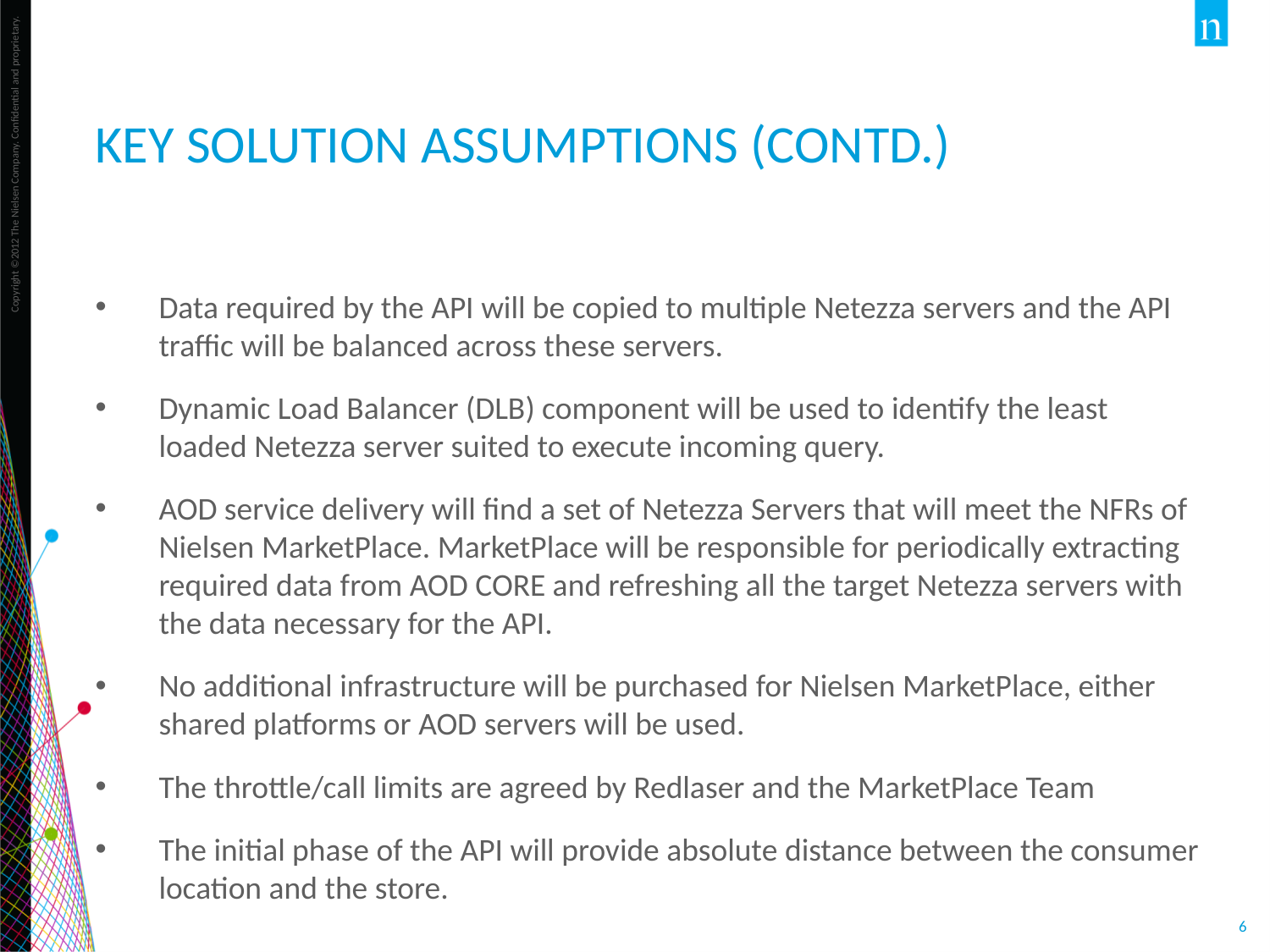

# Key solution ASSUMPTIONS (CONTD.)

Data required by the API will be copied to multiple Netezza servers and the API traffic will be balanced across these servers.
Dynamic Load Balancer (DLB) component will be used to identify the least loaded Netezza server suited to execute incoming query.
AOD service delivery will find a set of Netezza Servers that will meet the NFRs of Nielsen MarketPlace. MarketPlace will be responsible for periodically extracting required data from AOD CORE and refreshing all the target Netezza servers with the data necessary for the API.
No additional infrastructure will be purchased for Nielsen MarketPlace, either shared platforms or AOD servers will be used.
The throttle/call limits are agreed by Redlaser and the MarketPlace Team
The initial phase of the API will provide absolute distance between the consumer location and the store.